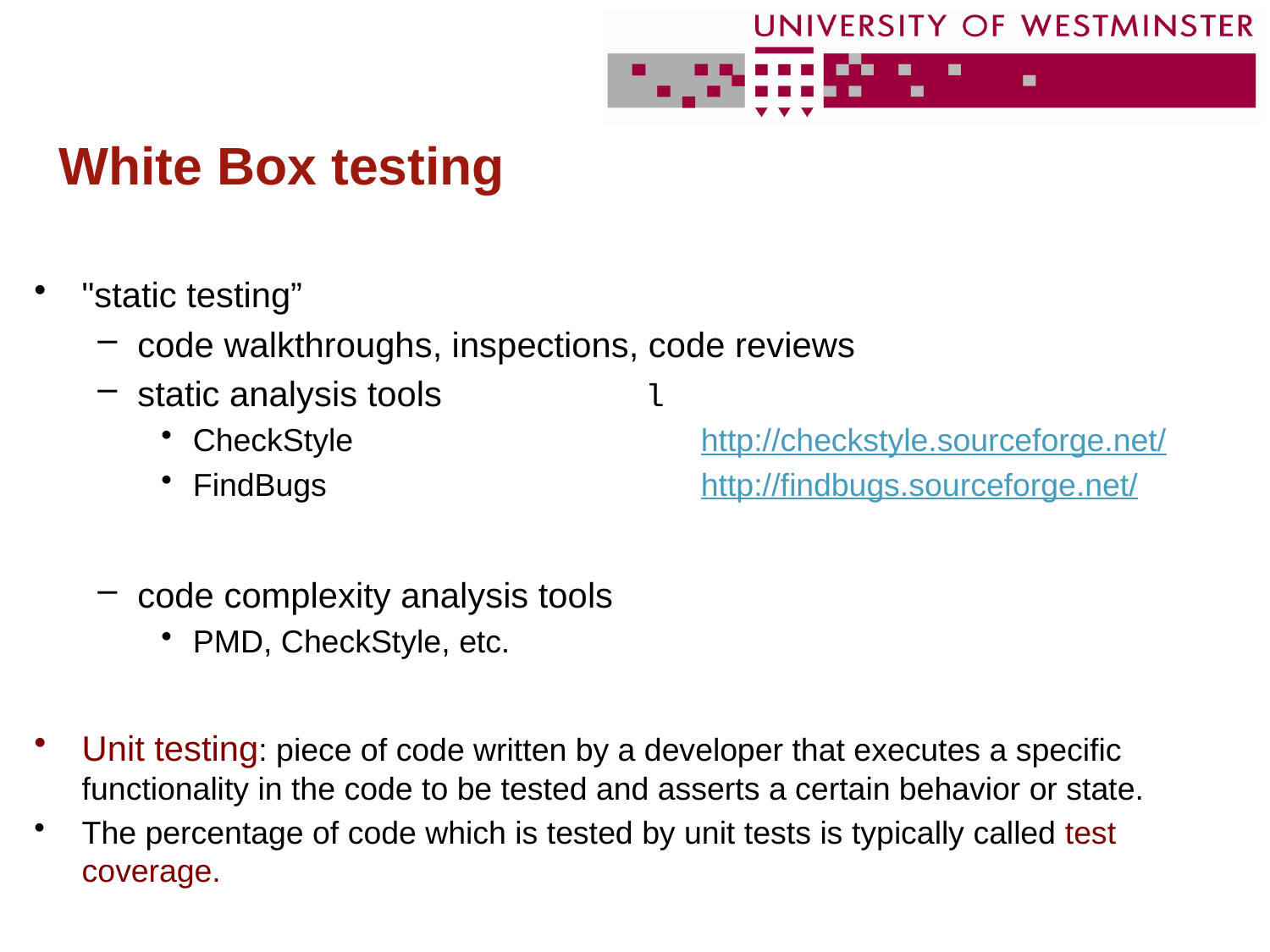

# White Box testing

"static testing”
code walkthroughs, inspections, code reviews
static analysis tools	l
CheckStyle	http://checkstyle.sourceforge.net/
FindBugs	http://findbugs.sourceforge.net/

code complexity analysis tools
PMD, CheckStyle, etc.

Unit testing: piece of code written by a developer that executes a specific functionality in the code to be tested and asserts a certain behavior or state.
The percentage of code which is tested by unit tests is typically called test coverage.